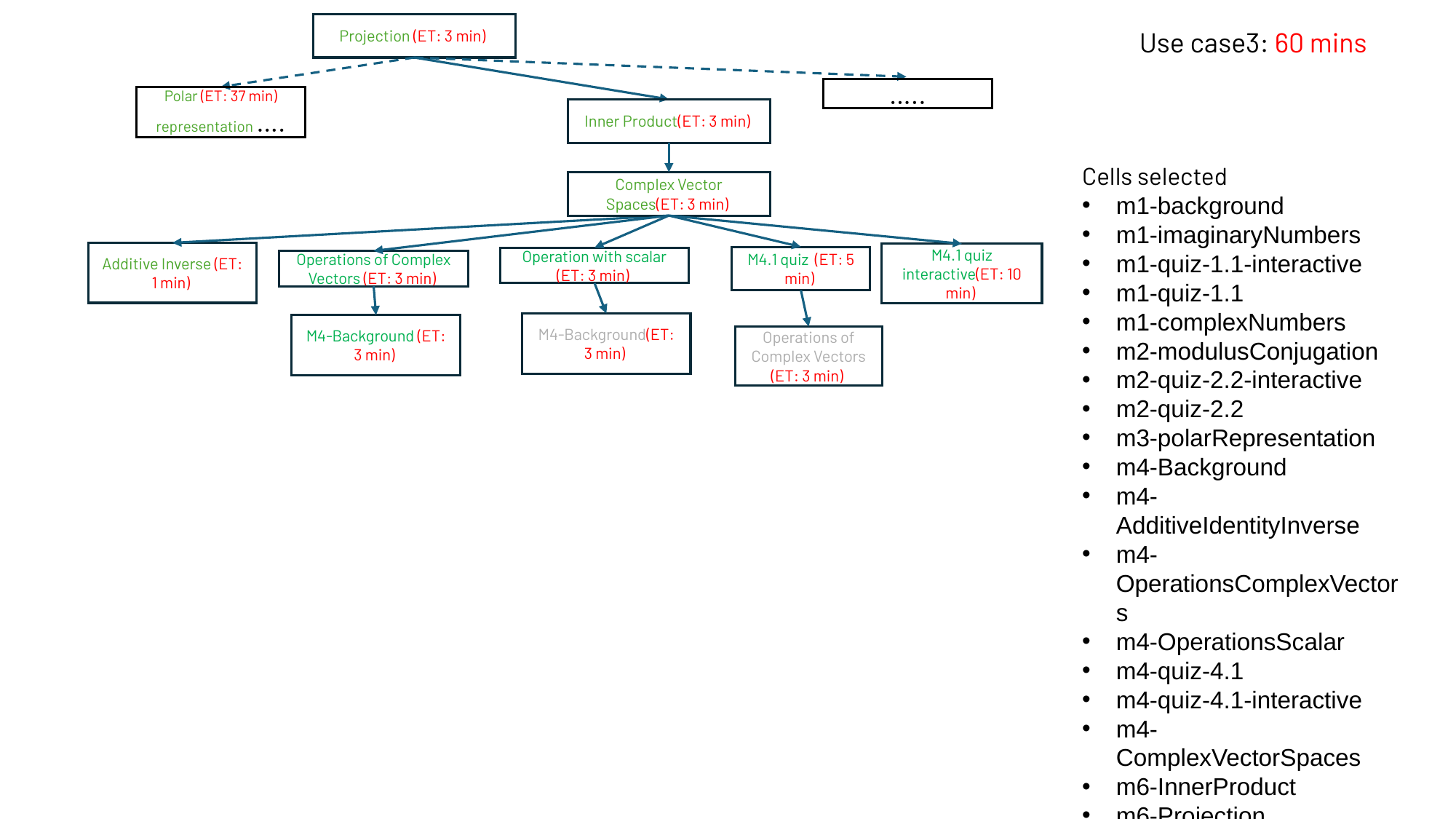

Projection (ET: 3 min)
Use case3: 60 mins
…..
Polar (ET: 37 min) representation ….
Inner Product(ET: 3 min)

Cells selected
m1-background
m1-imaginaryNumbers
m1-quiz-1.1-interactive
m1-quiz-1.1
m1-complexNumbers
m2-modulusConjugation
m2-quiz-2.2-interactive
m2-quiz-2.2
m3-polarRepresentation
m4-Background
m4-AdditiveIdentityInverse
m4-OperationsComplexVectors
m4-OperationsScalar
m4-quiz-4.1
m4-quiz-4.1-interactive
m4-ComplexVectorSpaces
m6-InnerProduct
m6-Projection
Complex Vector Spaces(ET: 3 min)
Additive Inverse (ET: 1 min)
M4.1 quiz interactive(ET: 10 min)
M4.1 quiz  (ET: 5 min)
Operation with scalar (ET: 3 min)
Operations of Complex Vectors (ET: 3 min)
M4-Background(ET: 3 min)
M4-Background (ET: 3 min)
Operations of Complex Vectors (ET: 3 min)